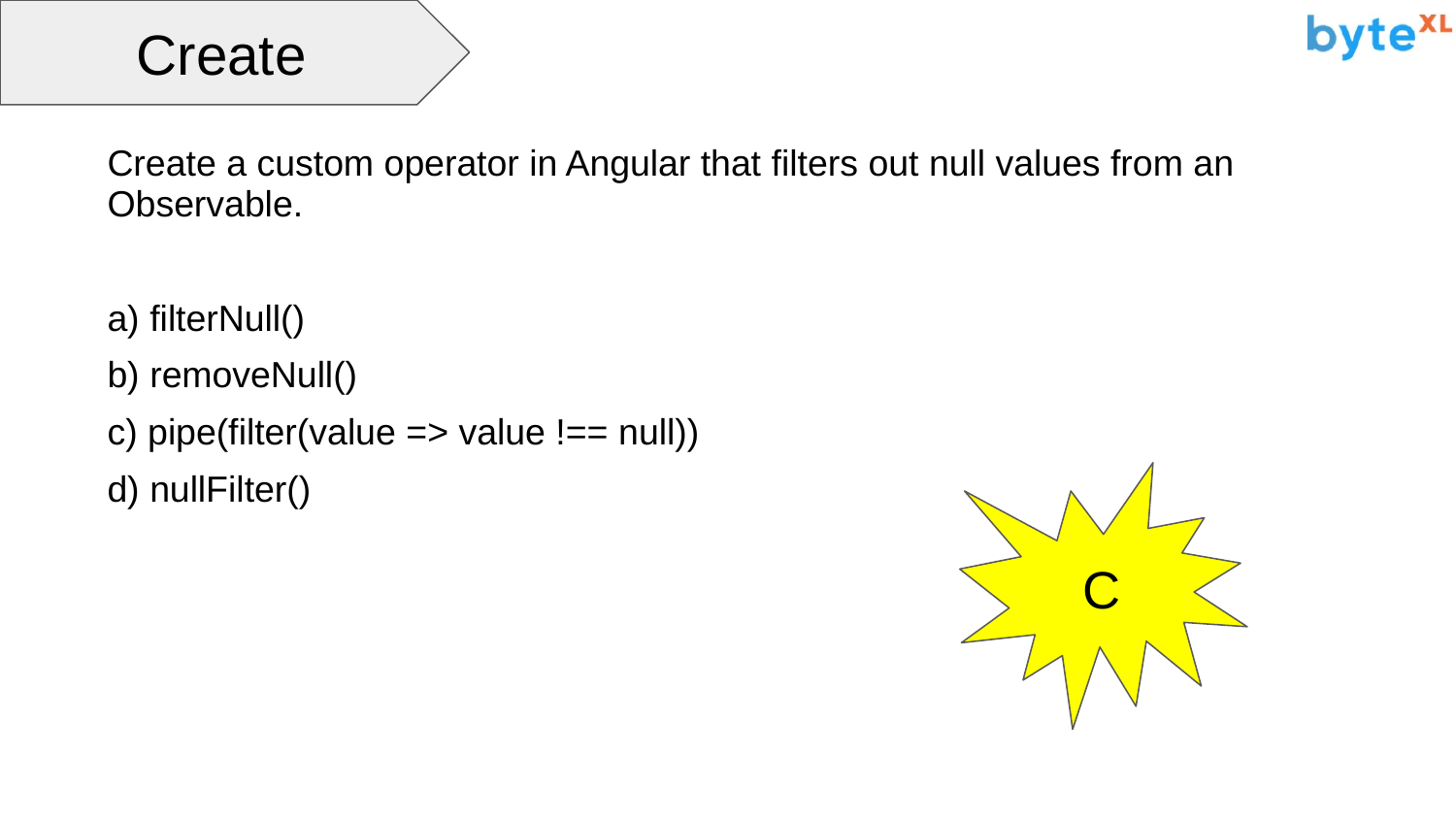

Create
Create a custom operator in Angular that filters out null values from an Observable.

a) filterNull()
b) removeNull()
c) pipe(filter(value => value !== null))
d) nullFilter()

C